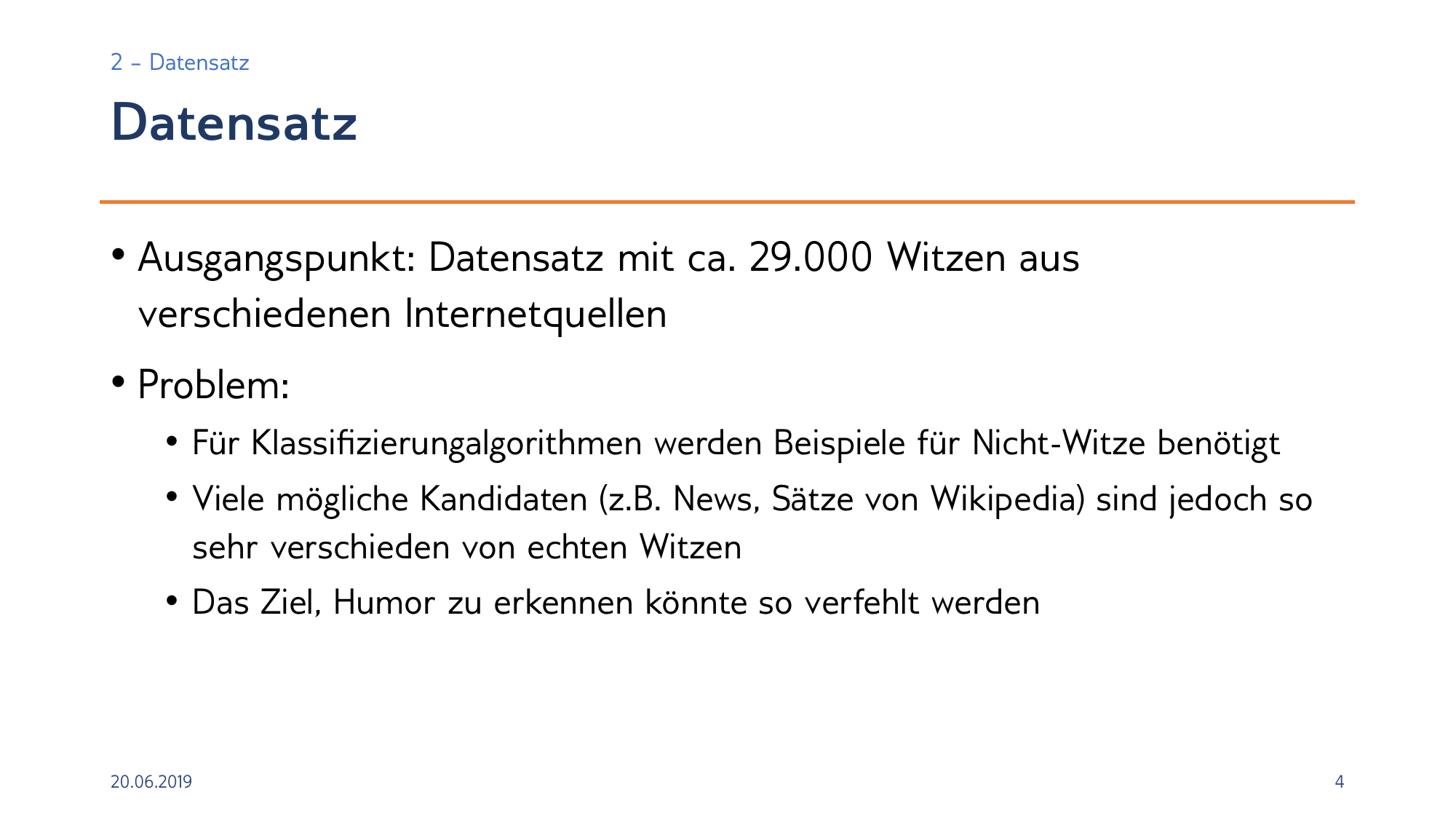

# Datensatz
2 – Datensatz
Ausgangspunkt: Datensatz mit ca. 29.000 Witzen aus verschiedenen Internetquellen
Problem:
Für Klassifizierungalgorithmen werden Beispiele für Nicht-Witze benötigt
Viele mögliche Kandidaten (z.B. News, Sätze von Wikipedia) sind jedoch so sehr verschieden von echten Witzen
Das Ziel, Humor zu erkennen könnte so verfehlt werden
20.06.2019
4